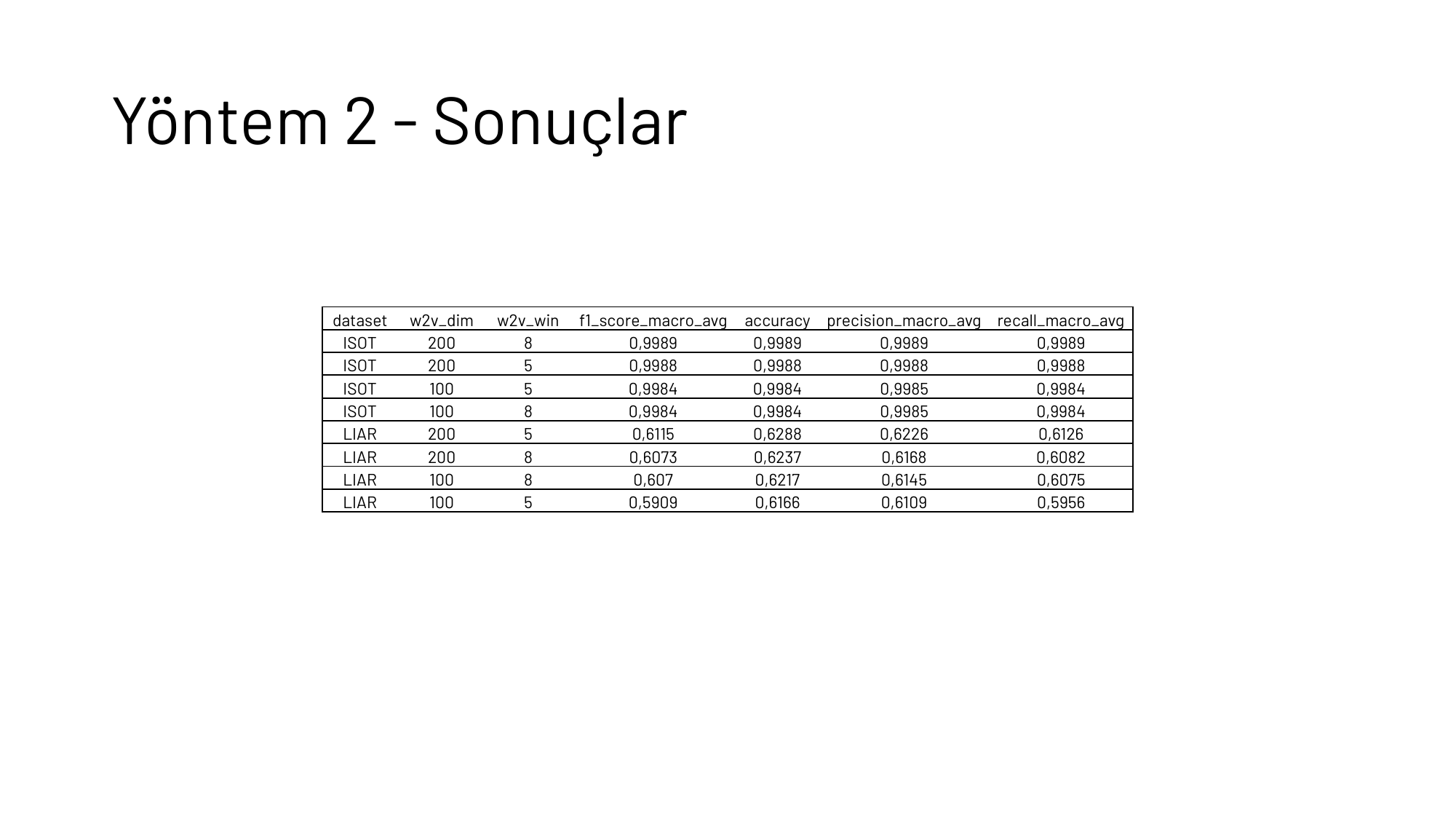

# Yöntem 2 - Sonuçlar
| dataset | w2v\_dim | w2v\_win | f1\_score\_macro\_avg | accuracy | precision\_macro\_avg | recall\_macro\_avg |
| --- | --- | --- | --- | --- | --- | --- |
| ISOT | 200 | 8 | 0,9989 | 0,9989 | 0,9989 | 0,9989 |
| ISOT | 200 | 5 | 0,9988 | 0,9988 | 0,9988 | 0,9988 |
| ISOT | 100 | 5 | 0,9984 | 0,9984 | 0,9985 | 0,9984 |
| ISOT | 100 | 8 | 0,9984 | 0,9984 | 0,9985 | 0,9984 |
| LIAR | 200 | 5 | 0,6115 | 0,6288 | 0,6226 | 0,6126 |
| LIAR | 200 | 8 | 0,6073 | 0,6237 | 0,6168 | 0,6082 |
| LIAR | 100 | 8 | 0,607 | 0,6217 | 0,6145 | 0,6075 |
| LIAR | 100 | 5 | 0,5909 | 0,6166 | 0,6109 | 0,5956 |